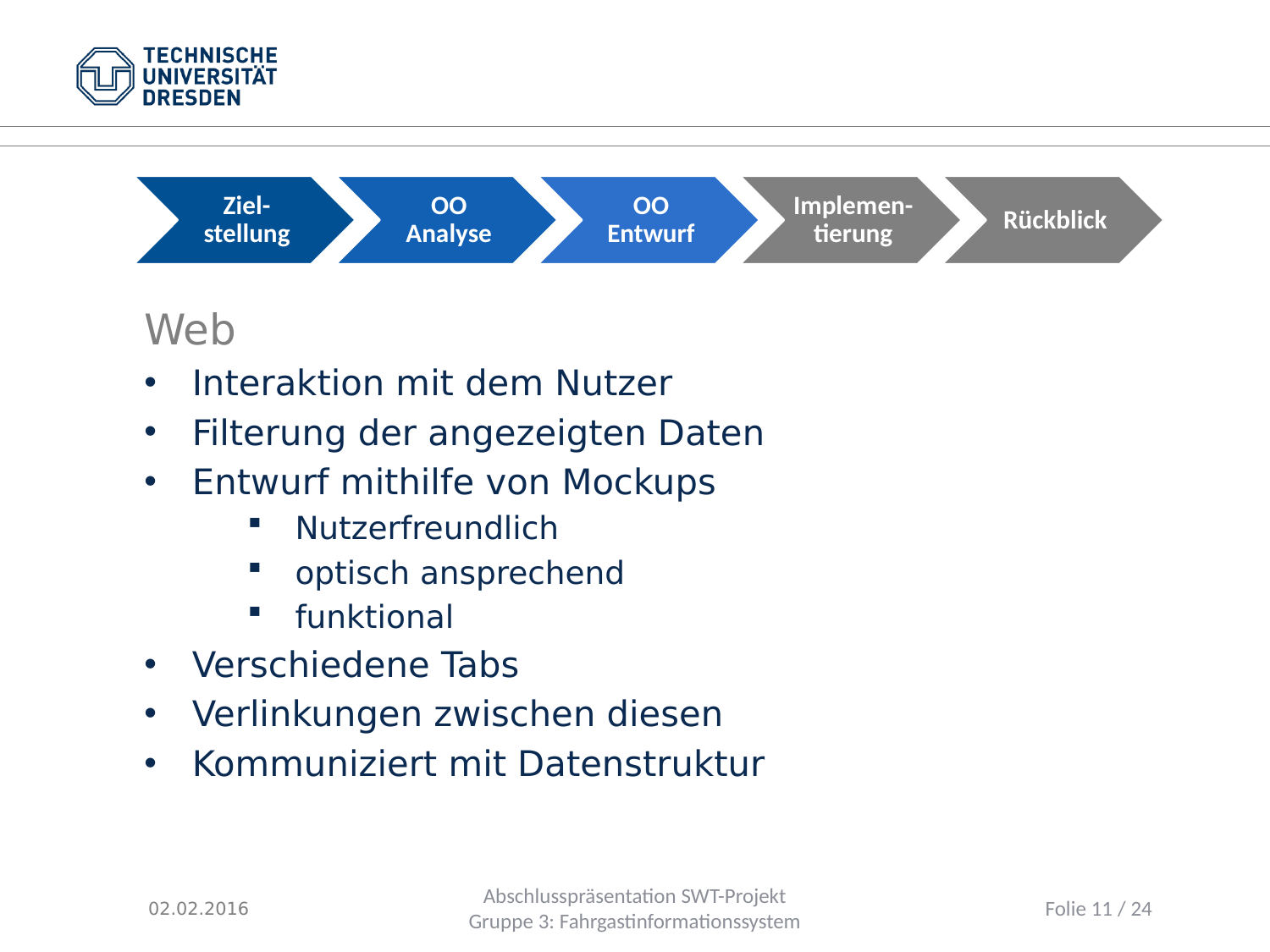

Ziel-stellung
OO Analyse
OO Entwurf
Implemen-tierung
Rückblick
Web
Interaktion mit dem Nutzer
Filterung der angezeigten Daten
Entwurf mithilfe von Mockups
Nutzerfreundlich
optisch ansprechend
funktional
Verschiedene Tabs
Verlinkungen zwischen diesen
Kommuniziert mit Datenstruktur
02.02.2016
Abschlusspräsentation SWT-Projekt
Gruppe 3: Fahrgastinformationssystem
Folie 11 / 24